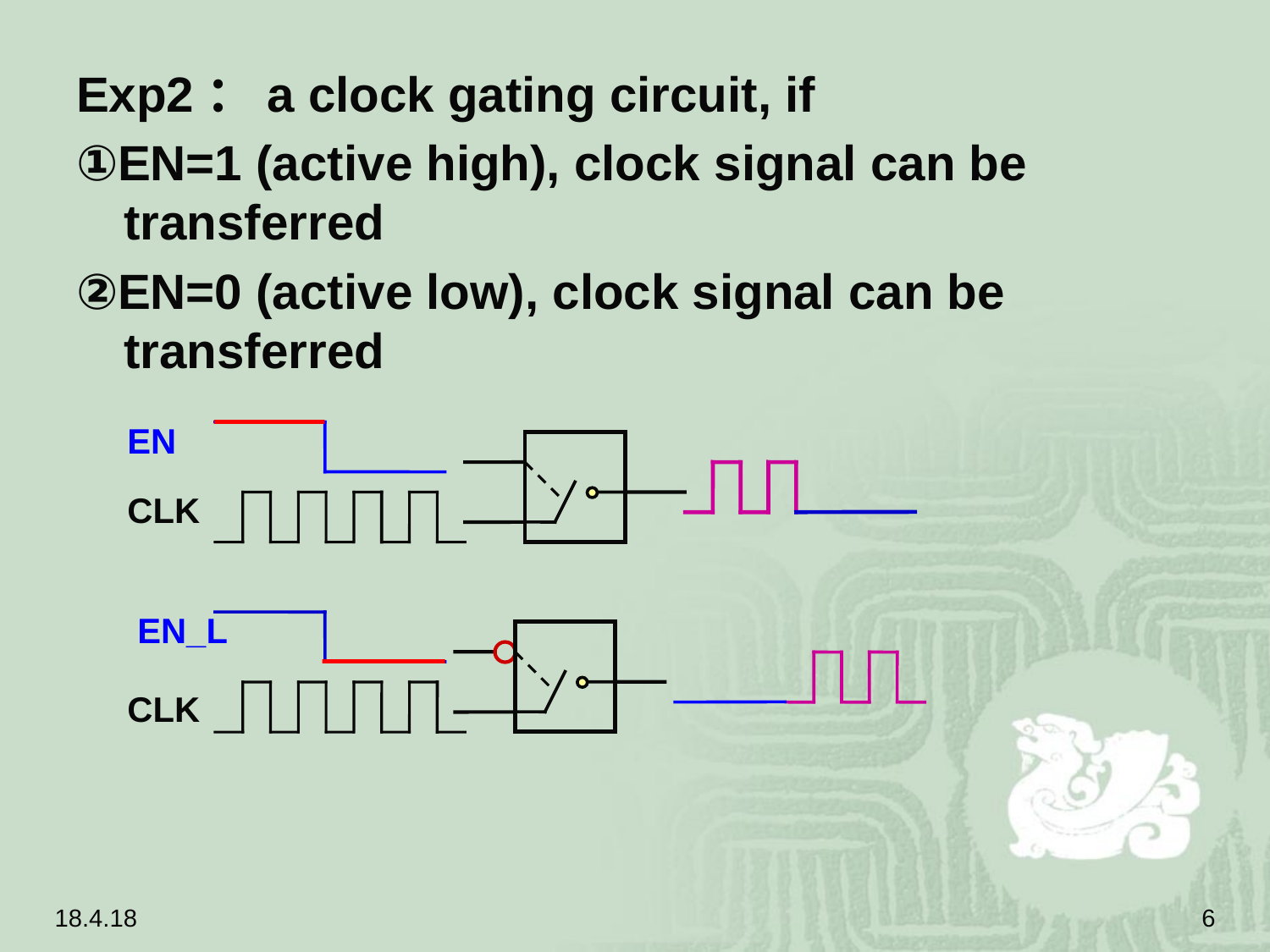

#
Exp2：a clock gating circuit, if
①EN=1 (active high), clock signal can be transferred
②EN=0 (active low), clock signal can be transferred
EN

CLK

EN_L

CLK

18.4.18
6